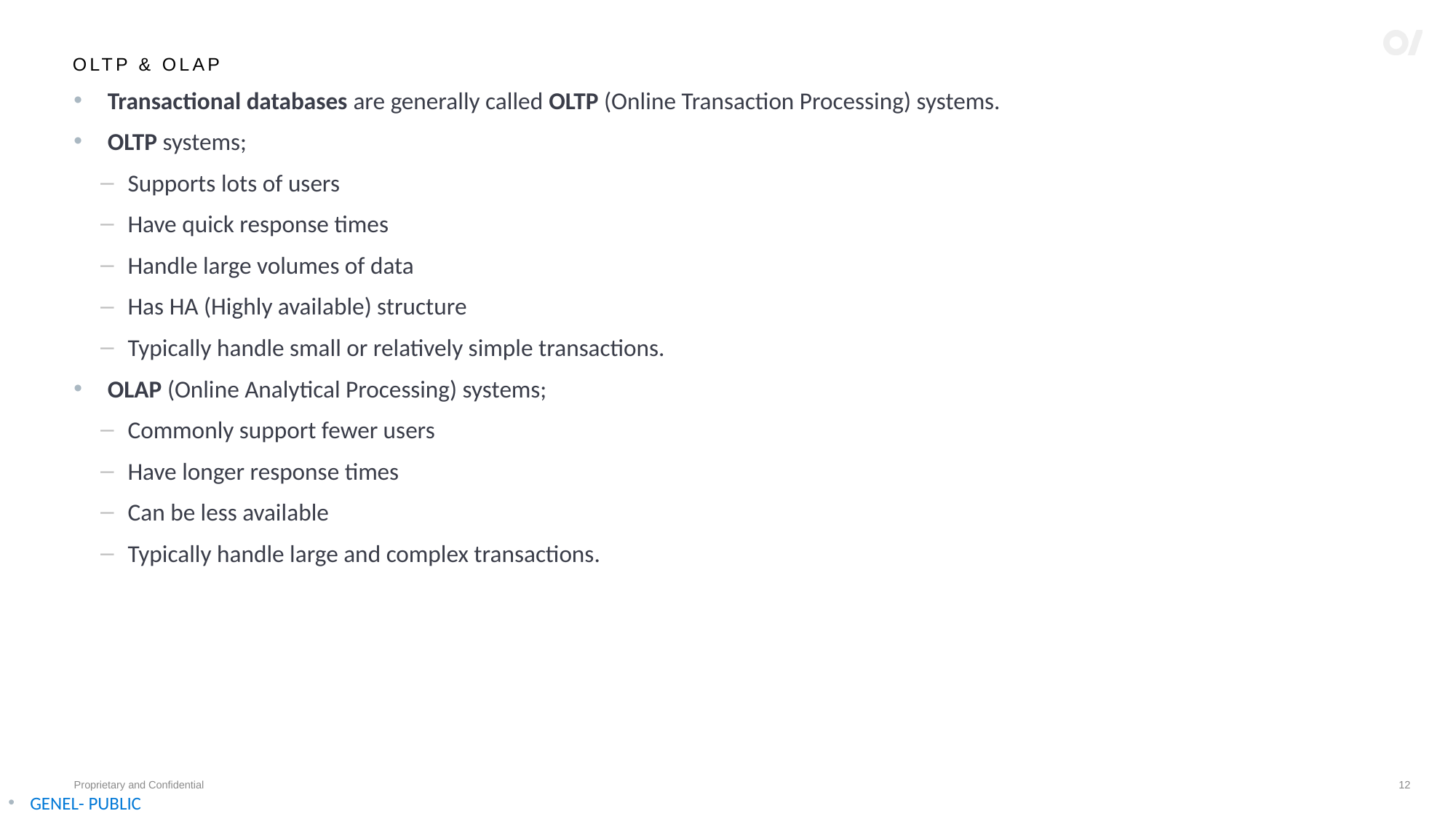

# OLTP & OLAP
Transactional databases are generally called OLTP (Online Transaction Processing) systems.
OLTP systems;
Supports lots of users
Have quick response times
Handle large volumes of data
Has HA (Highly available) structure
Typically handle small or relatively simple transactions.
OLAP (Online Analytical Processing) systems;
Commonly support fewer users
Have longer response times
Can be less available
Typically handle large and complex transactions.